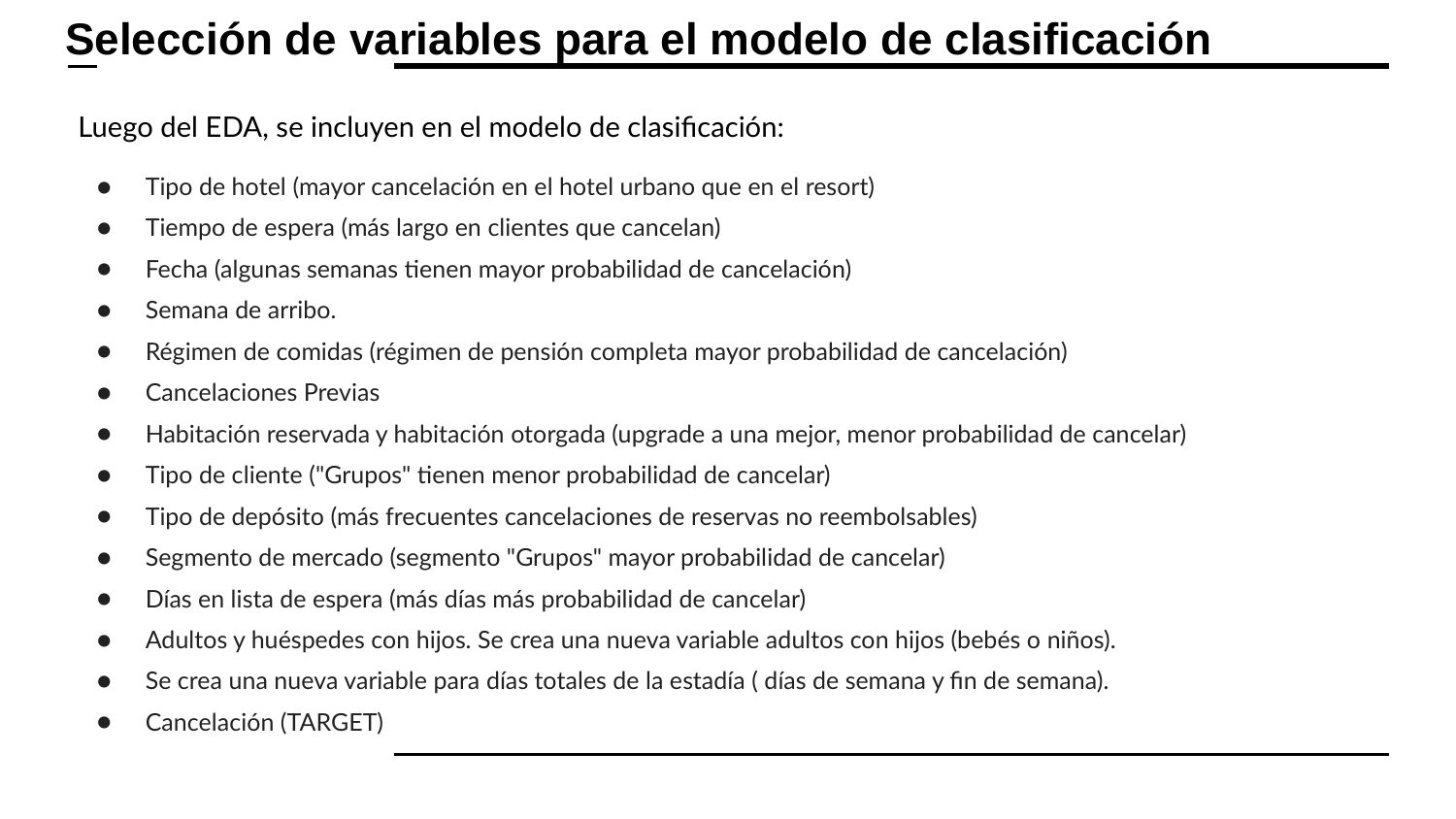

# Selección de variables para el modelo de clasificación
Luego del EDA, se incluyen en el modelo de clasificación:
Tipo de hotel (mayor cancelación en el hotel urbano que en el resort)
Tiempo de espera (más largo en clientes que cancelan)
Fecha (algunas semanas tienen mayor probabilidad de cancelación)
Semana de arribo.
Régimen de comidas (régimen de pensión completa mayor probabilidad de cancelación)
Cancelaciones Previas
Habitación reservada y habitación otorgada (upgrade a una mejor, menor probabilidad de cancelar)
Tipo de cliente ("Grupos" tienen menor probabilidad de cancelar)
Tipo de depósito (más frecuentes cancelaciones de reservas no reembolsables)
Segmento de mercado (segmento "Grupos" mayor probabilidad de cancelar)
Días en lista de espera (más días más probabilidad de cancelar)
Adultos y huéspedes con hijos. Se crea una nueva variable adultos con hijos (bebés o niños).
Se crea una nueva variable para días totales de la estadía ( días de semana y fin de semana).
Cancelación (TARGET)